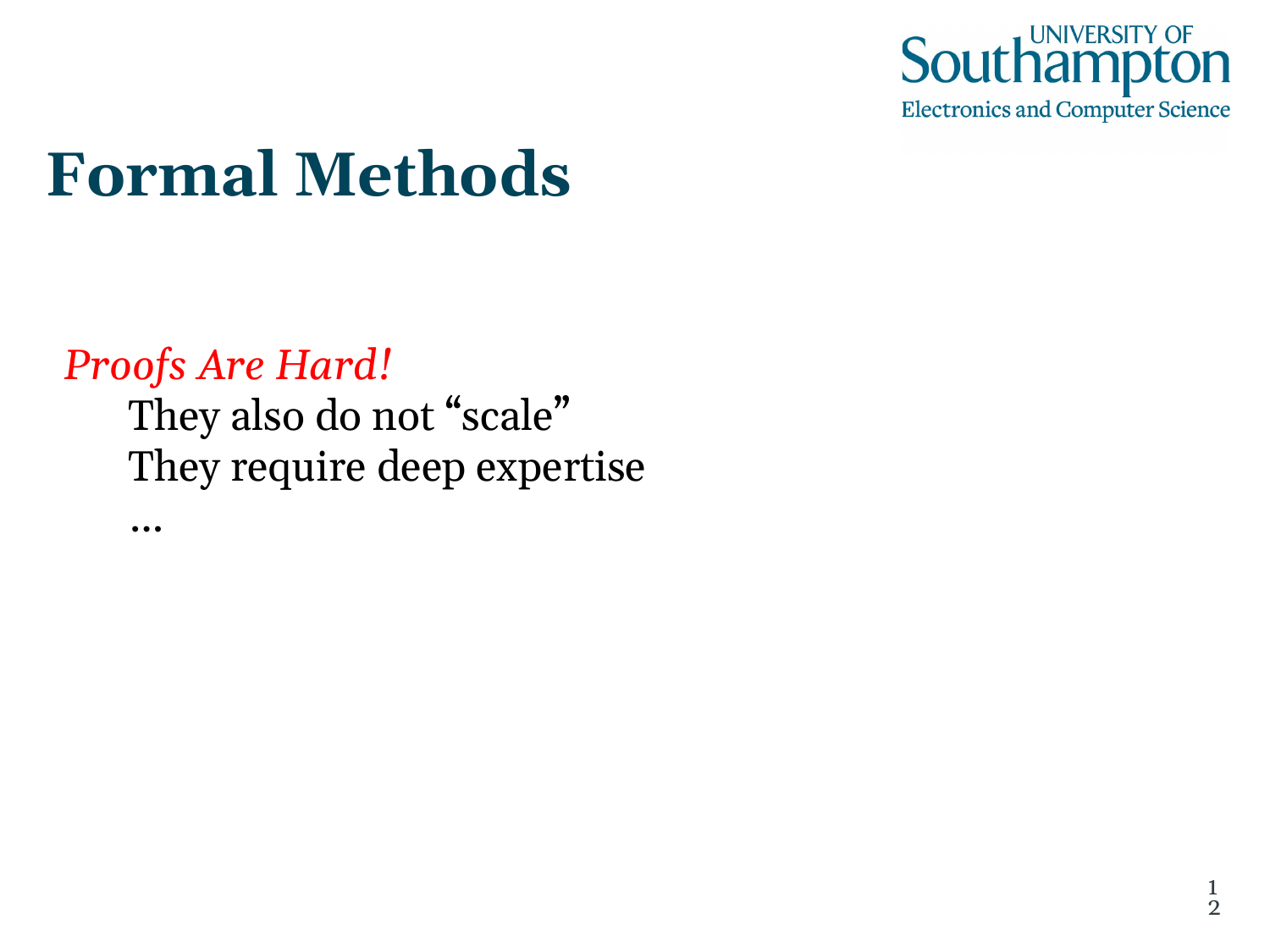

# Formal Methods
Proofs Are Hard!
They also do not “scale”
They require deep expertise
…
12